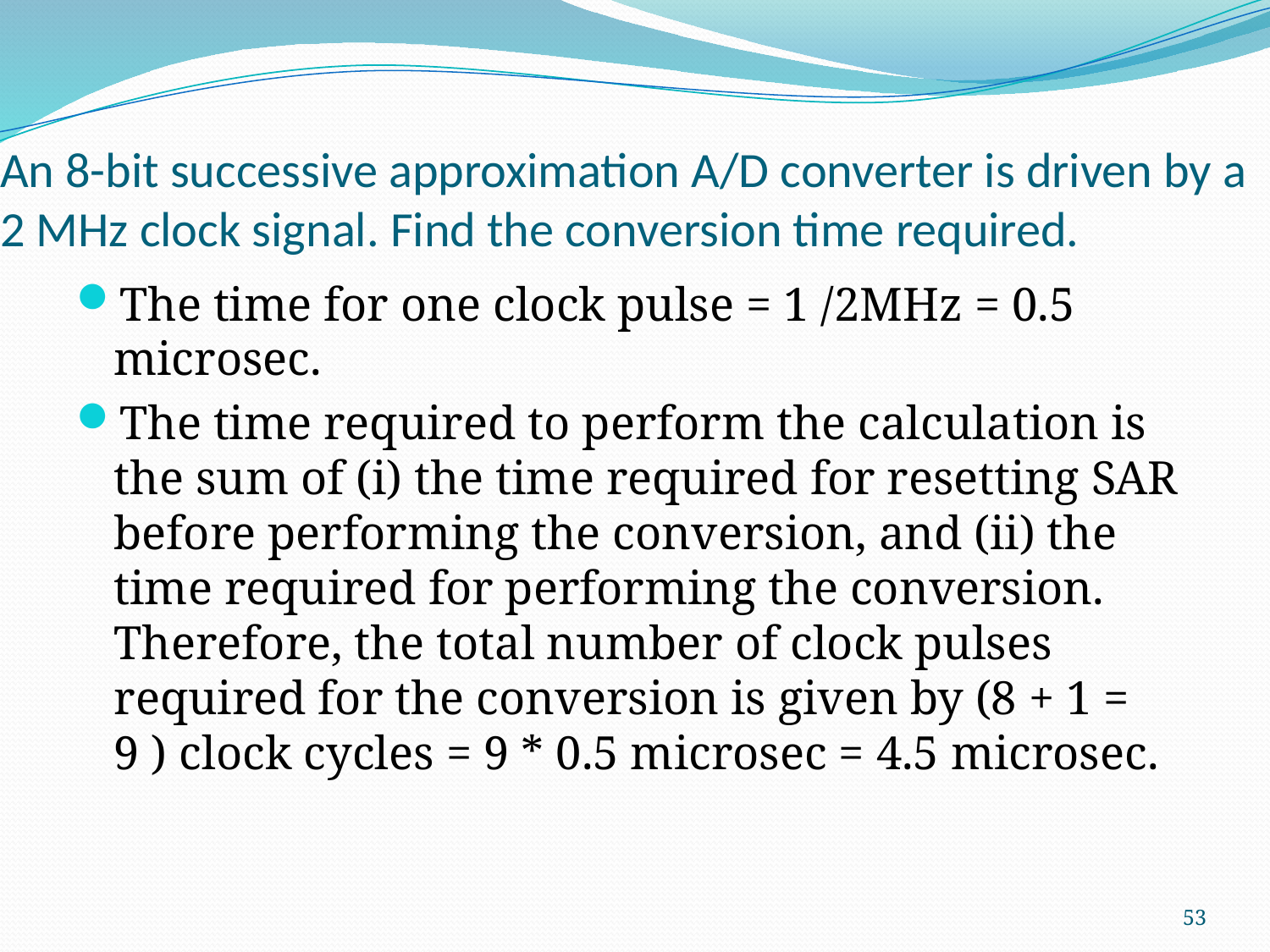

# An 8-bit successive approximation A/D converter is driven by a 2 MHz clock signal. Find the conversion time required.
The time for one clock pulse = 1 /2MHz = 0.5 microsec.
The time required to perform the calculation is the sum of (i) the time required for resetting SAR before performing the conversion, and (ii) the time required for performing the conversion. Therefore, the total number of clock pulses required for the conversion is given by (8 + 1 = 9 ) clock cycles = 9 * 0.5 microsec = 4.5 microsec.
53